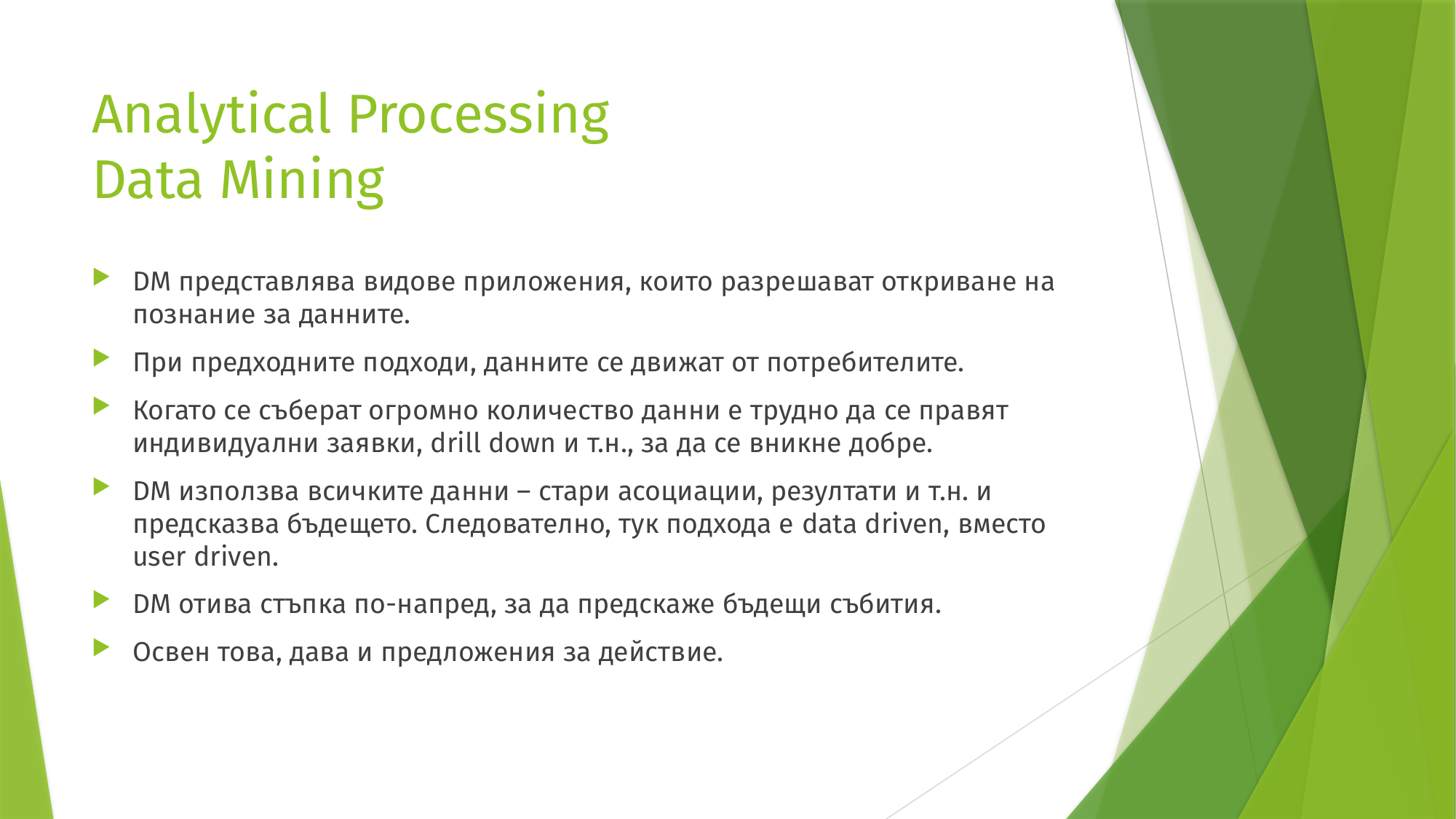

# Analytical Processing Data Mining
DM представлява видове приложения, които разрешават откриване на познание за данните.
При предходните подходи, данните се движат от потребителите.
Когато се съберат огромно количество данни е трудно да се правят индивидуални заявки, drill down и т.н., за да се вникне добре.
DM използва всичките данни – стари асоциации, резултати и т.н. и предсказва бъдещето. Следователно, тук подхода е data driven, вместо user driven.
DM отива стъпка по-напред, за да предскаже бъдещи събития.
Освен това, дава и предложения за действие.